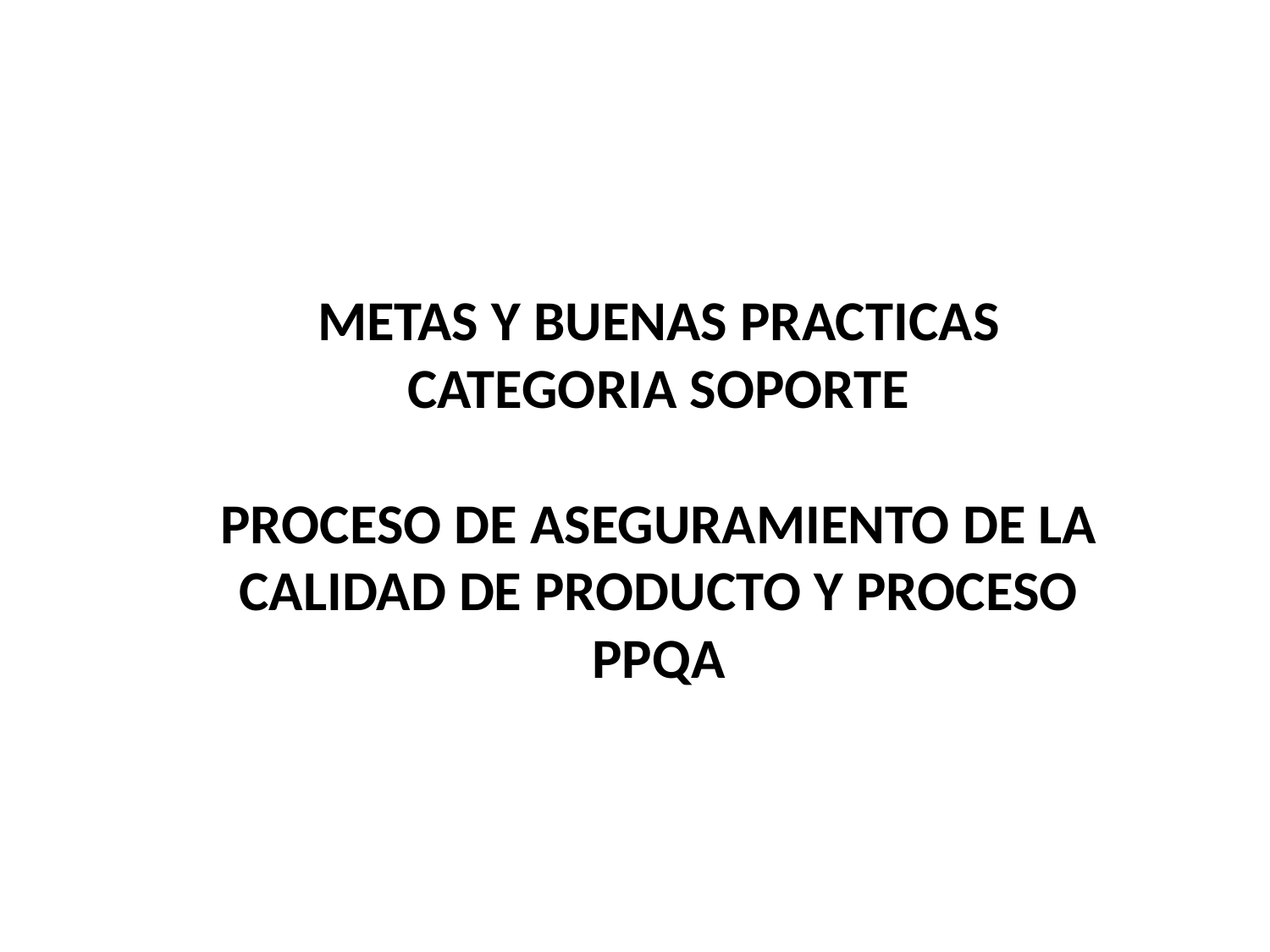

METAS Y BUENAS PRACTICAS
CATEGORIA SOPORTE

PROCESO DE ASEGURAMIENTO DE LA CALIDAD DE PRODUCTO Y PROCESO
PPQA